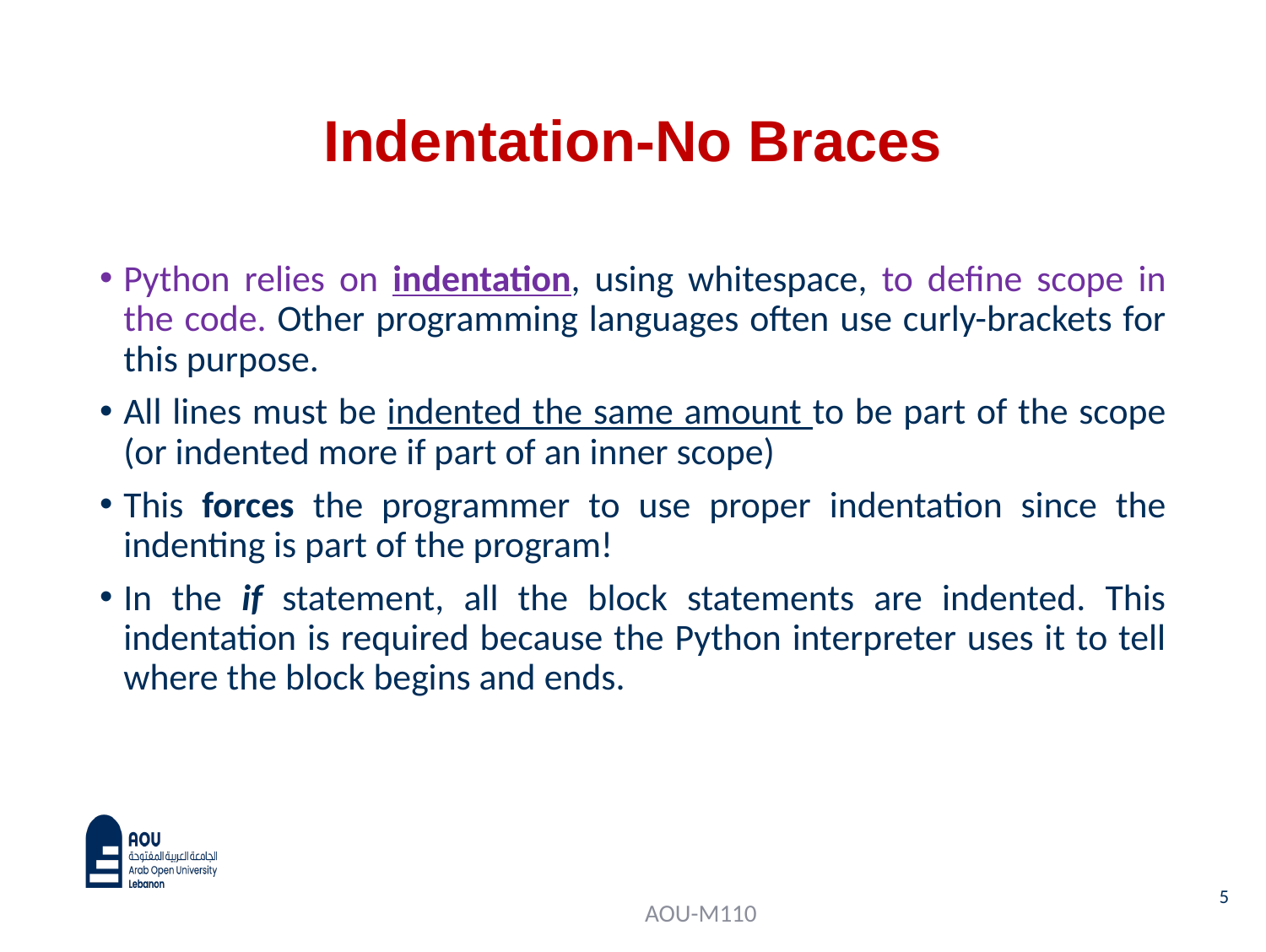

# Indentation-No Braces
Python relies on indentation, using whitespace, to define scope in the code. Other programming languages often use curly-brackets for this purpose.
All lines must be indented the same amount to be part of the scope (or indented more if part of an inner scope)
This forces the programmer to use proper indentation since the indenting is part of the program!
In the if statement, all the block statements are indented. This indentation is required because the Python interpreter uses it to tell where the block begins and ends.
5
AOU-M110